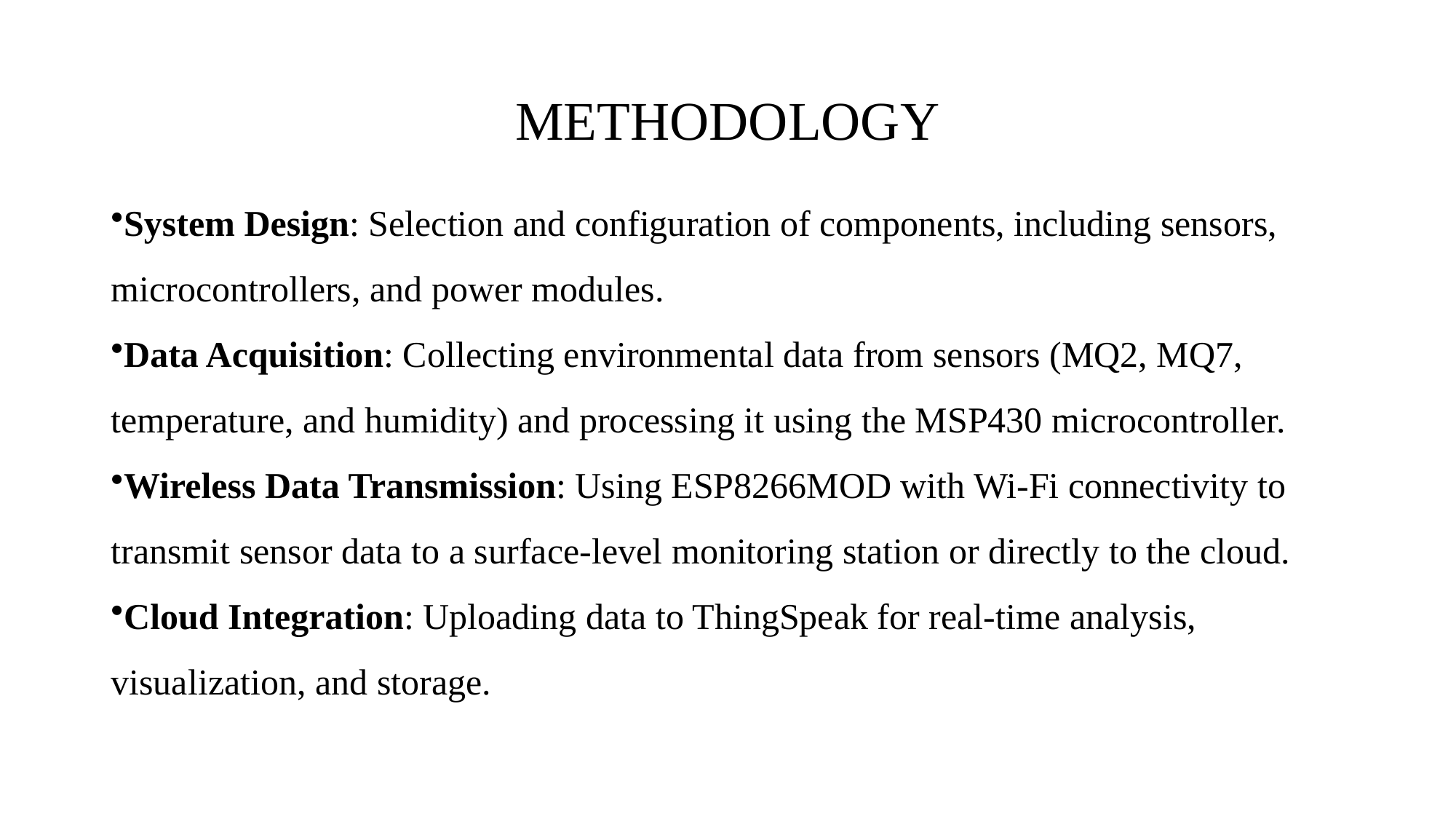

# METHODOLOGY
System Design: Selection and configuration of components, including sensors, microcontrollers, and power modules.
Data Acquisition: Collecting environmental data from sensors (MQ2, MQ7, temperature, and humidity) and processing it using the MSP430 microcontroller.
Wireless Data Transmission: Using ESP8266MOD with Wi-Fi connectivity to transmit sensor data to a surface-level monitoring station or directly to the cloud.
Cloud Integration: Uploading data to ThingSpeak for real-time analysis, visualization, and storage.